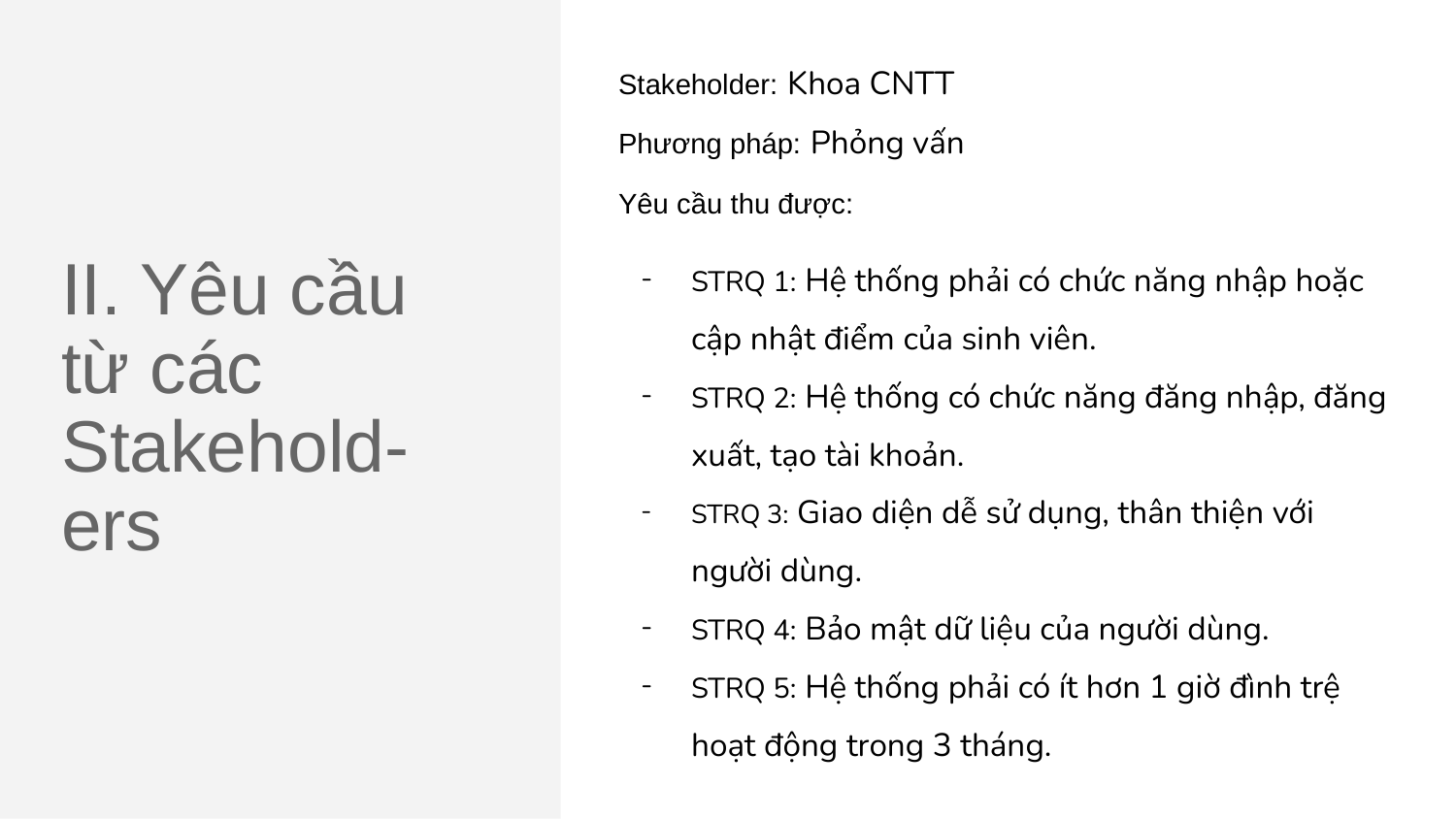

Stakeholder: Khoa CNTT
Phương pháp: Phỏng vấn
Yêu cầu thu được:
STRQ 1: Hệ thống phải có chức năng nhập hoặc cập nhật điểm của sinh viên.
STRQ 2: Hệ thống có chức năng đăng nhập, đăng xuất, tạo tài khoản.
STRQ 3: Giao diện dễ sử dụng, thân thiện với người dùng.
STRQ 4: Bảo mật dữ liệu của người dùng.
STRQ 5: Hệ thống phải có ít hơn 1 giờ đình trệ hoạt động trong 3 tháng.
# II. Yêu cầu từ các Stakehold-ers